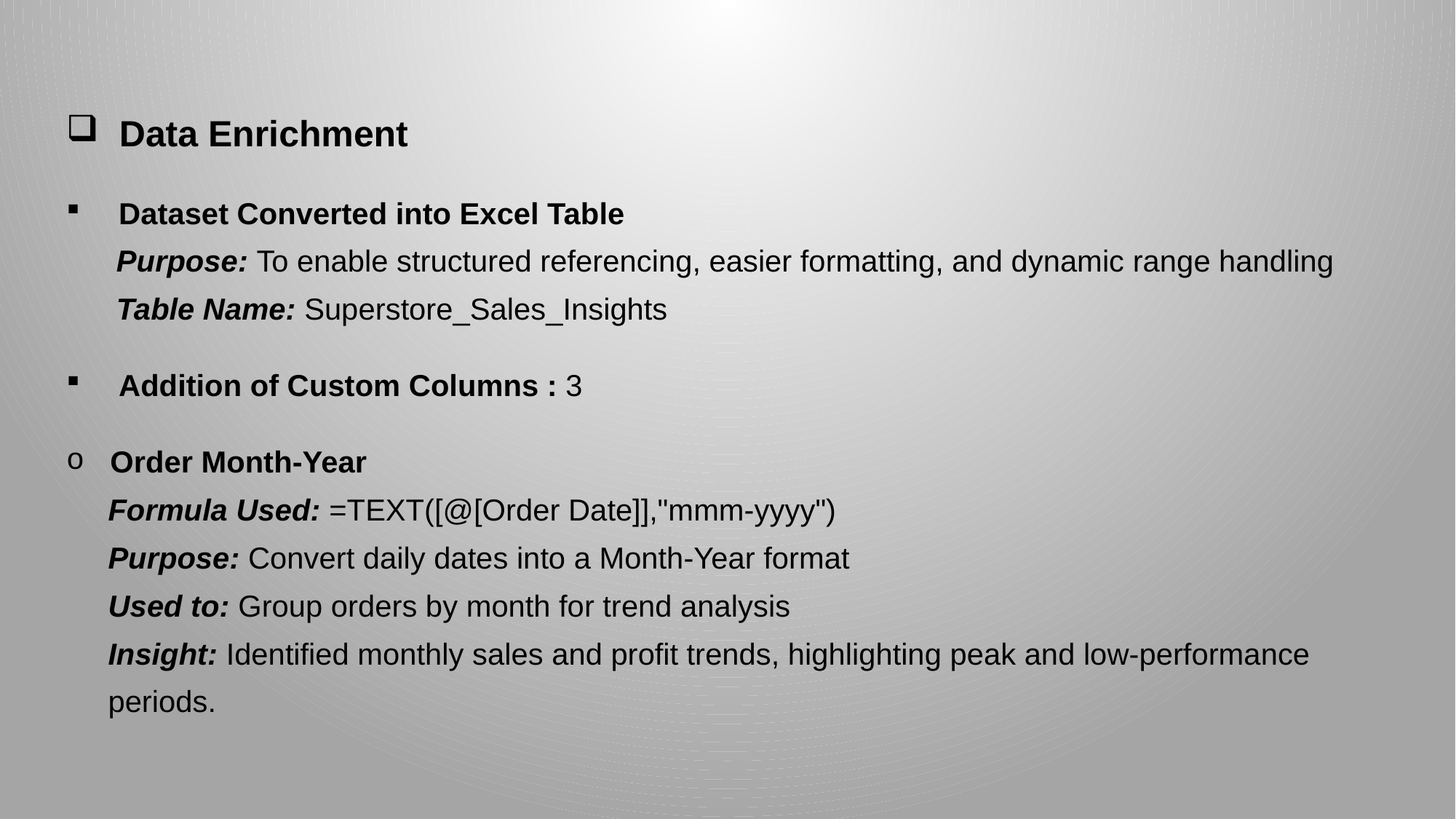

Data Enrichment

   Dataset Converted into Excel Table
      Purpose: To enable structured referencing, easier formatting, and dynamic range handling
      Table Name: Superstore_Sales_Insights

   Addition of Custom Columns : 3

  Order Month-Year
     Formula Used: =TEXT([@[Order Date]],"mmm-yyyy")
     Purpose: Convert daily dates into a Month-Year format
     Used to: Group orders by month for trend analysis
     Insight: Identified monthly sales and profit trends, highlighting peak and low-performance
     periods.